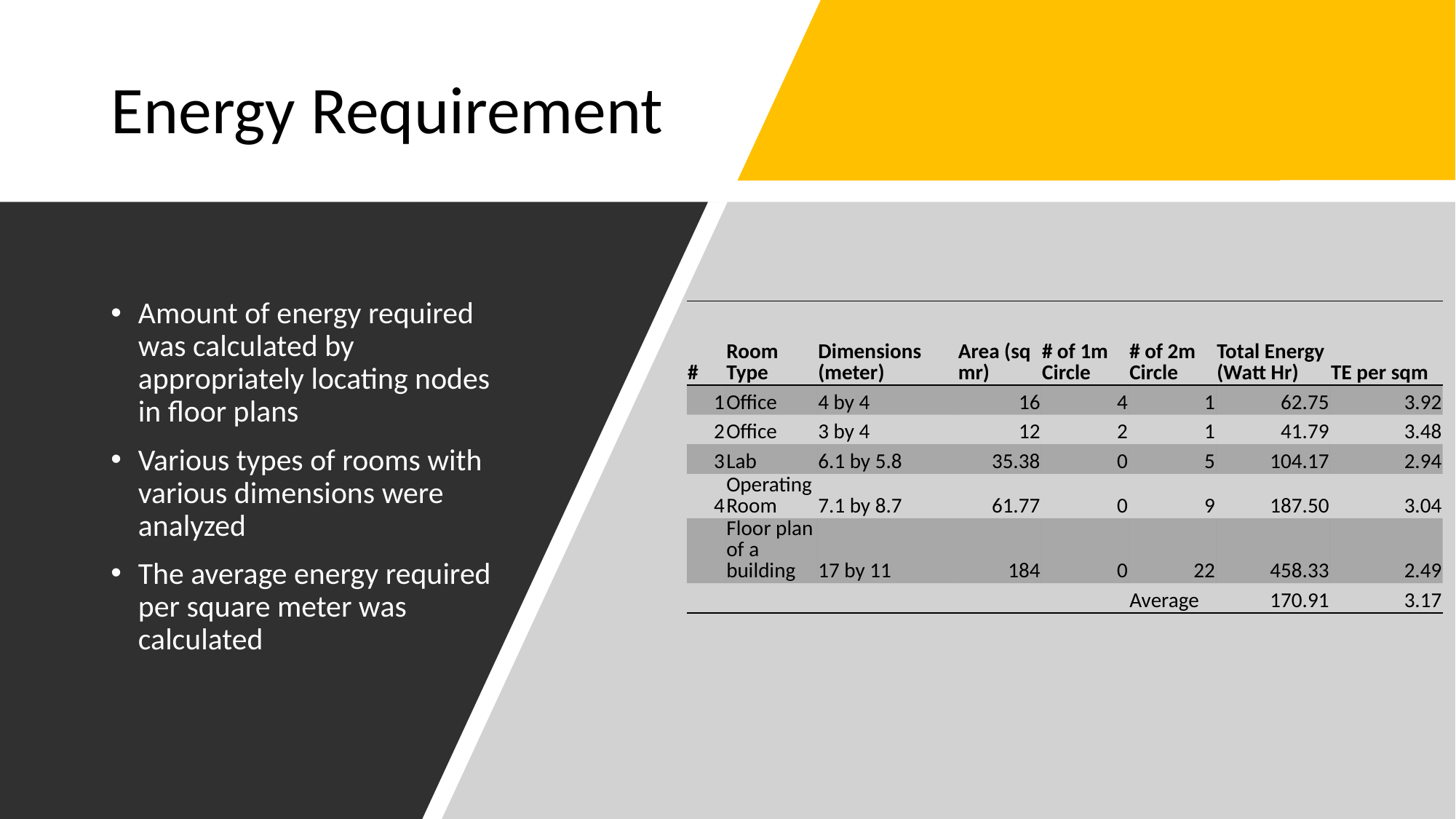

# Energy Requirement

Amount of energy required was calculated by appropriately locating nodes in floor plans
Various types of rooms with various dimensions were analyzed
The average energy required per square meter was calculated
| # | Room Type | Dimensions (meter) | Area (sq mr) | # of 1m Circle | # of 2m Circle | Total Energy (Watt Hr) | TE per sqm |
| --- | --- | --- | --- | --- | --- | --- | --- |
| 1 | Office | 4 by 4 | 16 | 4 | 1 | 62.75 | 3.92 |
| 2 | Office | 3 by 4 | 12 | 2 | 1 | 41.79 | 3.48 |
| 3 | Lab | 6.1 by 5.8 | 35.38 | 0 | 5 | 104.17 | 2.94 |
| 4 | Operating Room | 7.1 by 8.7 | 61.77 | 0 | 9 | 187.50 | 3.04 |
|  | Floor plan of a building | 17 by 11 | 184 | 0 | 22 | 458.33 | 2.49 |
|  |  |  |  |  | Average | 170.91 | 3.17 |